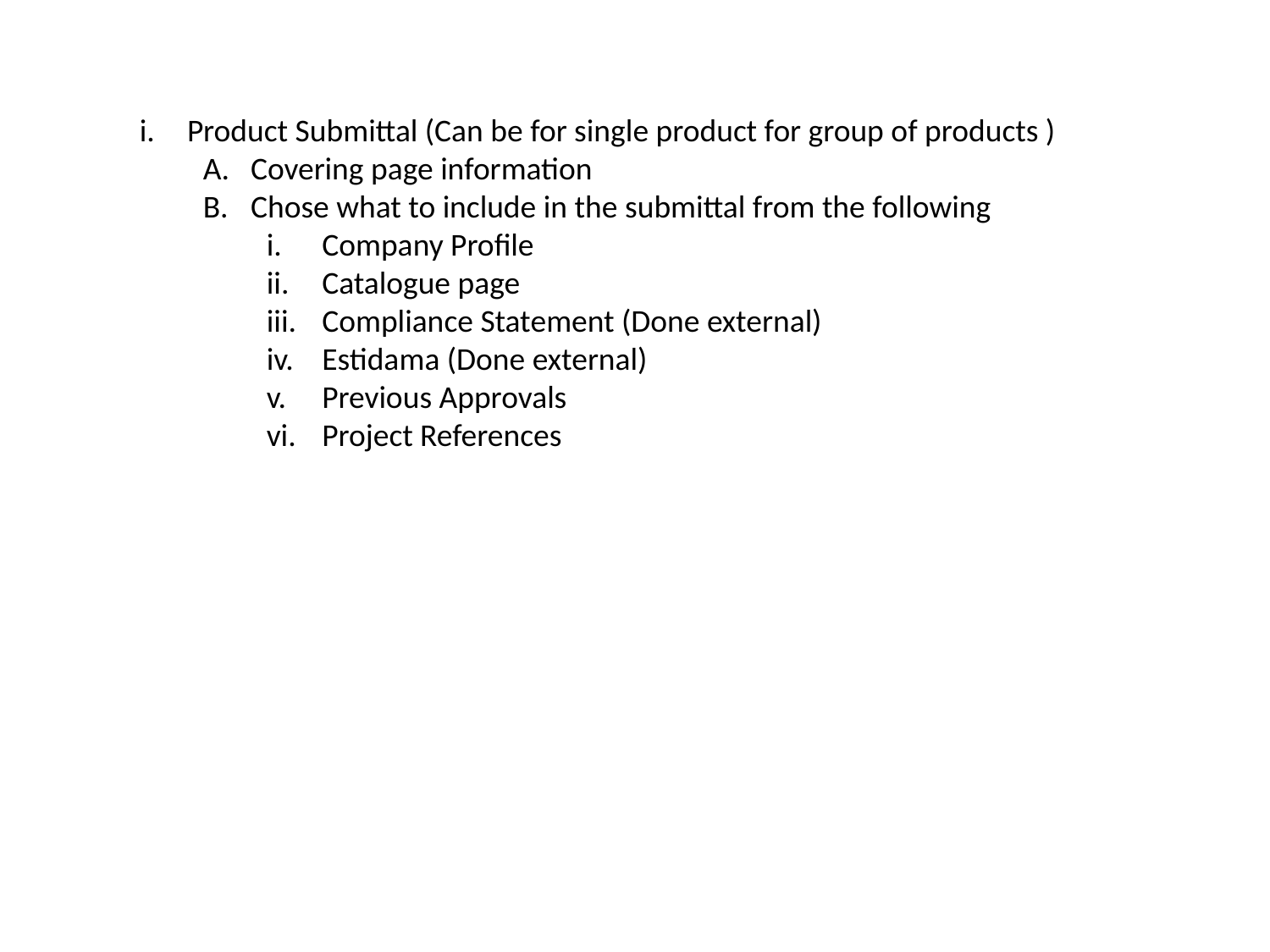

Product Submittal (Can be for single product for group of products )
Covering page information
Chose what to include in the submittal from the following
Company Profile
Catalogue page
Compliance Statement (Done external)
Estidama (Done external)
Previous Approvals
Project References